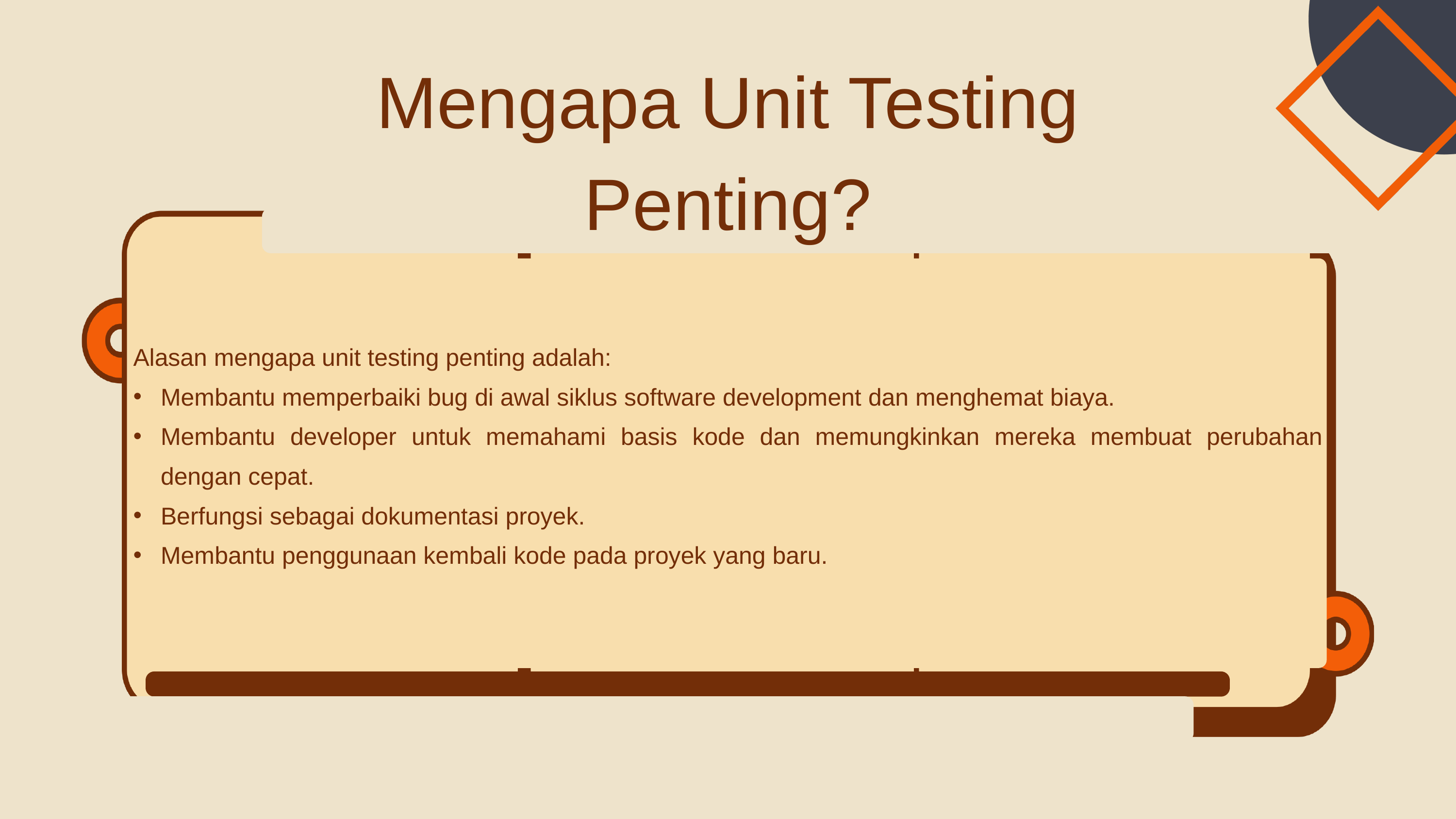

Mengapa Unit Testing Penting?

Alasan mengapa unit testing penting adalah:
Membantu memperbaiki bug di awal siklus software development dan menghemat biaya.
Membantu developer untuk memahami basis kode dan memungkinkan mereka membuat perubahan dengan cepat.
Berfungsi sebagai dokumentasi proyek.
Membantu penggunaan kembali kode pada proyek yang baru.